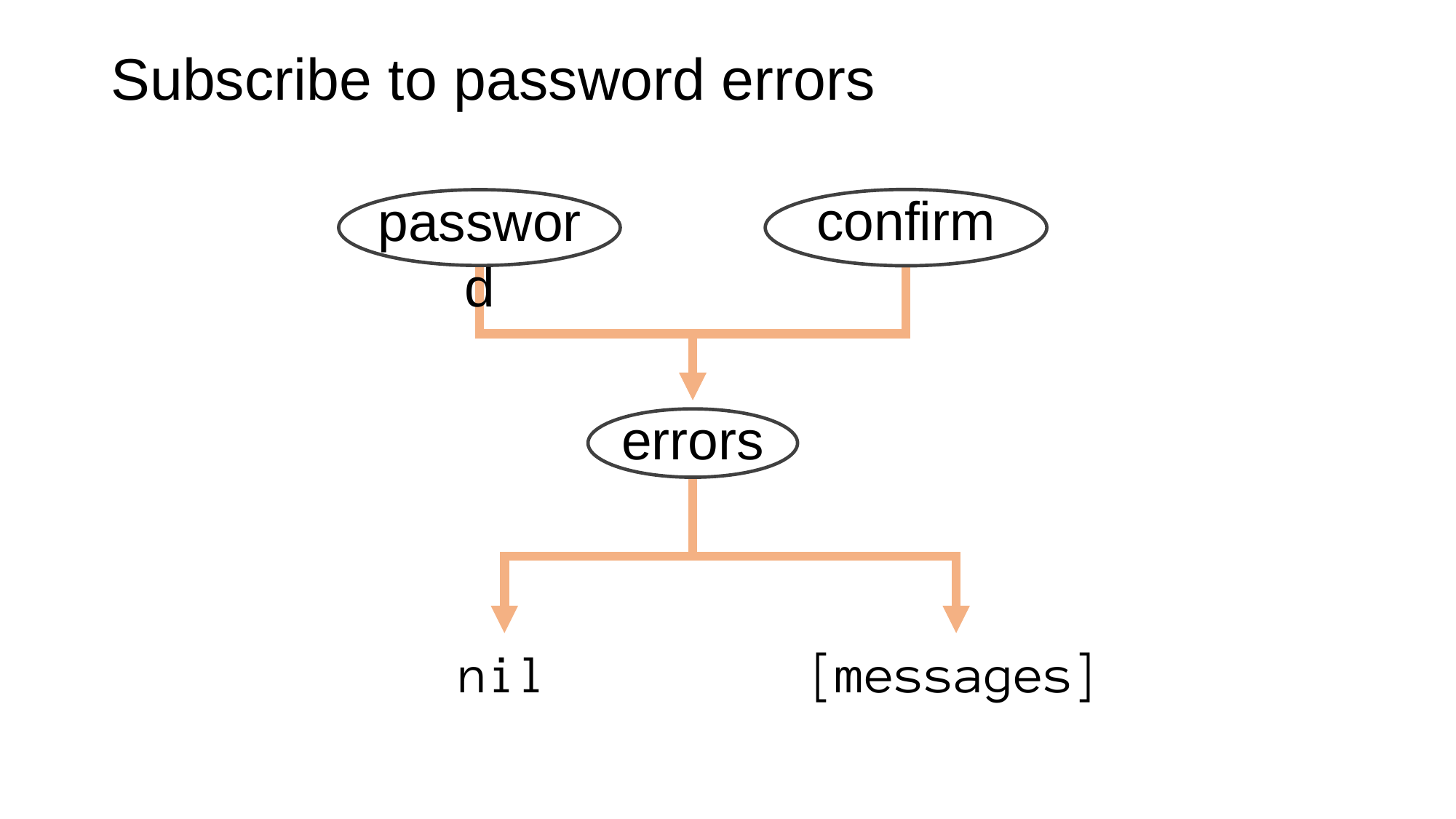

# Subscribe to password errors
confirm

password

errors

nil
[messages]